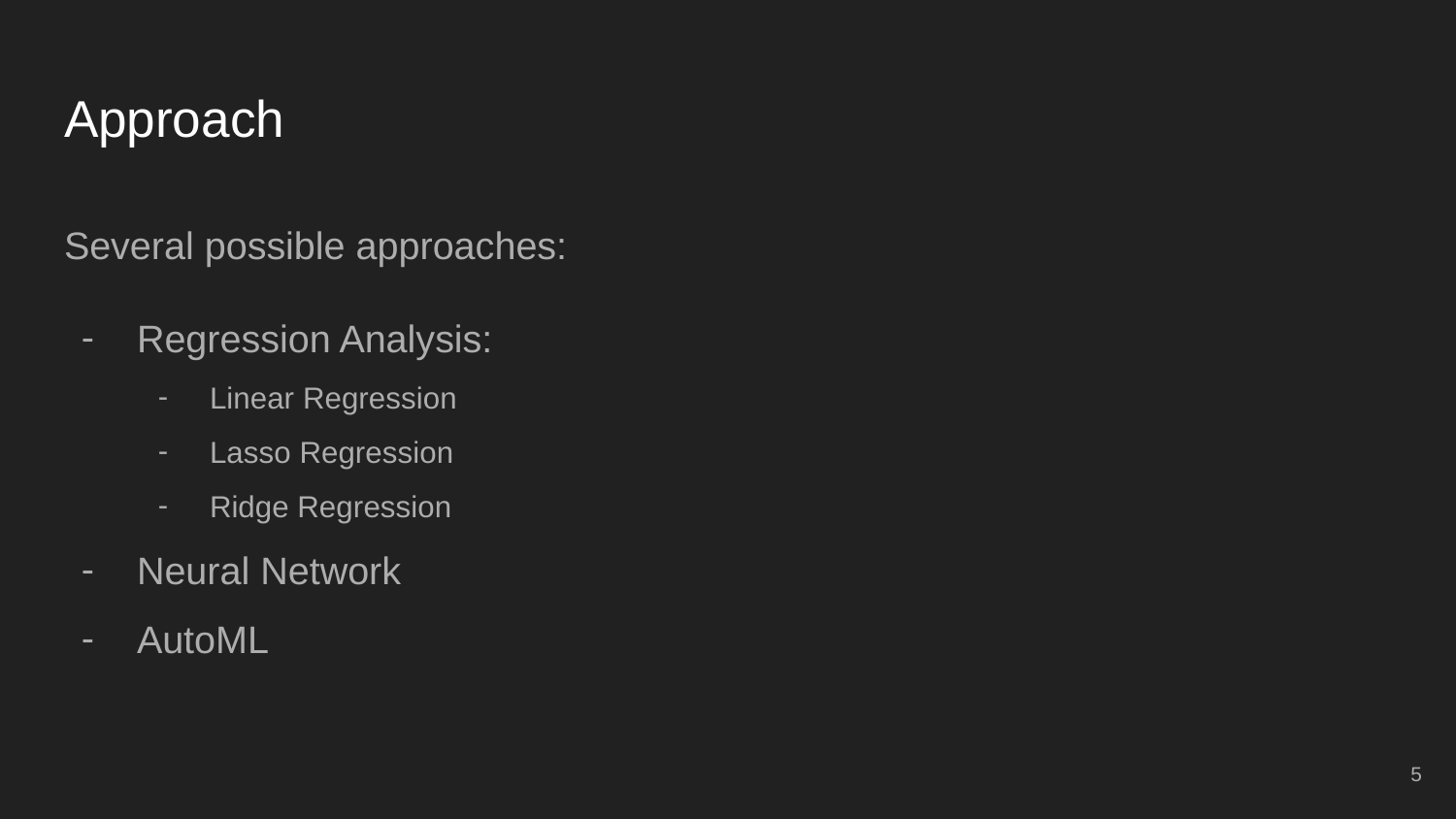

# Approach
Several possible approaches:
Regression Analysis:
Linear Regression
Lasso Regression
Ridge Regression
Neural Network
AutoML
5